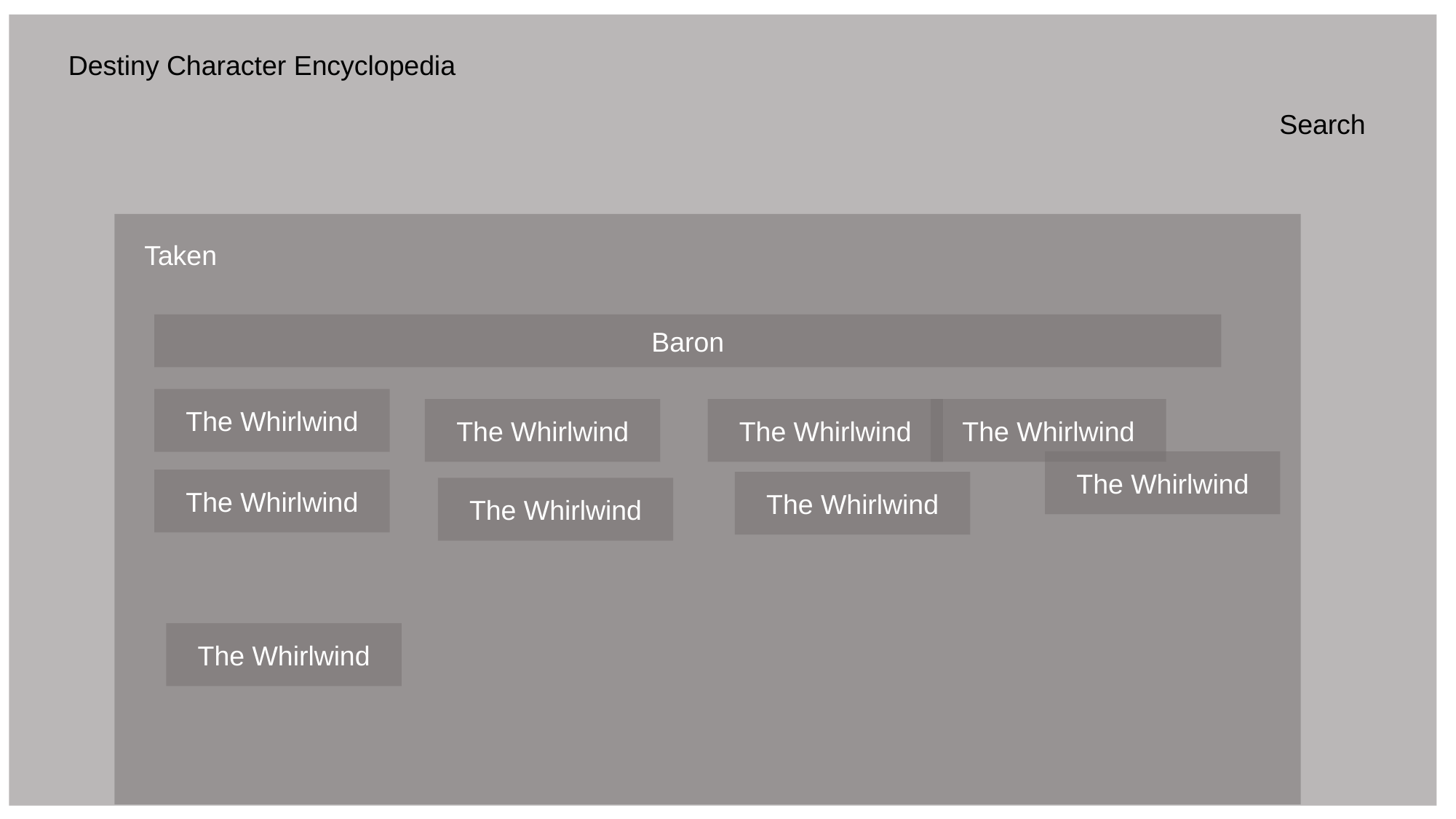

Destiny Character Encyclopedia
Search

Taken
Baron
The Whirlwind
The Whirlwind
The Whirlwind
The Whirlwind
The Whirlwind
The Whirlwind
The Whirlwind
The Whirlwind
The Whirlwind